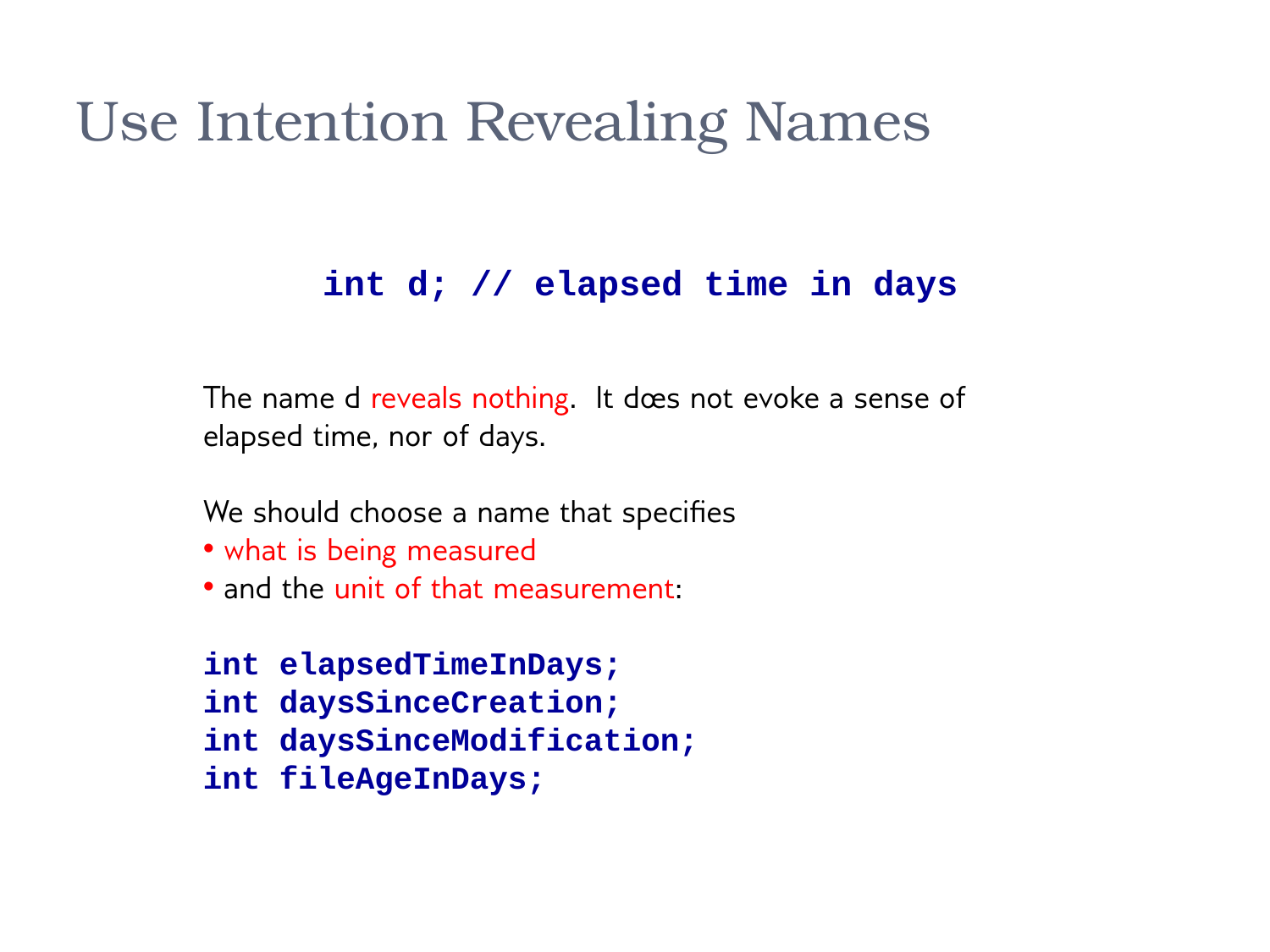

# Use Intention Revealing Names
int d; // elapsed time in days
The name d reveals nothing.  It does not evoke a sense of elapsed time, nor of days.

We should choose a name that specifies
 what is being measured
 and the unit of that measurement:

int elapsedTimeInDays;
int daysSinceCreation;
int daysSinceModification;
int fileAgeInDays;